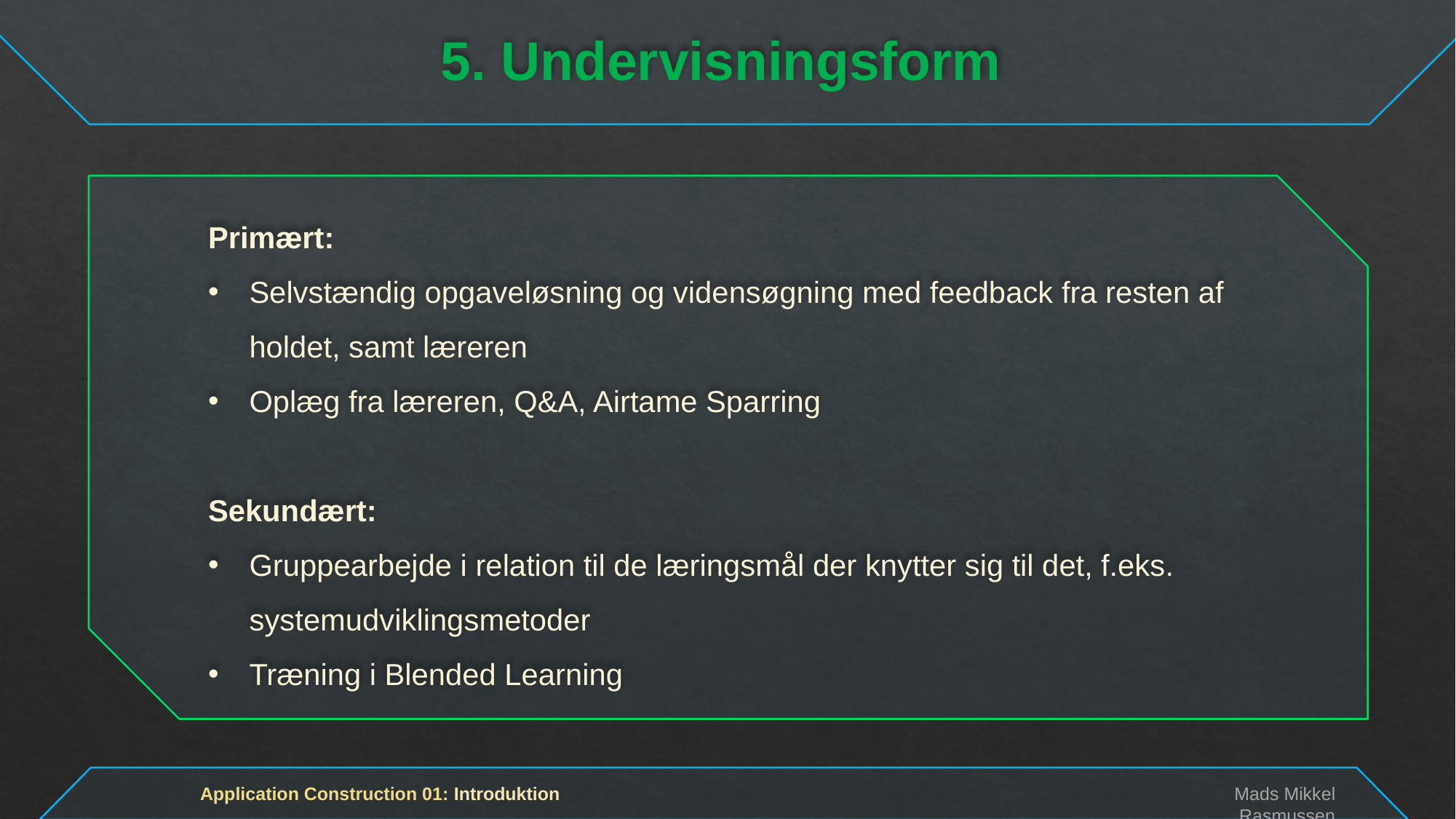

# 5. Undervisningsform

Primært:
Selvstændig opgaveløsning og vidensøgning med feedback fra resten af holdet, samt læreren
Oplæg fra læreren, Q&A, Airtame Sparring

Sekundært:
Gruppearbejde i relation til de læringsmål der knytter sig til det, f.eks. systemudviklingsmetoder
Træning i Blended Learning

Application Construction 01: Introduktion
Mads Mikkel Rasmussen